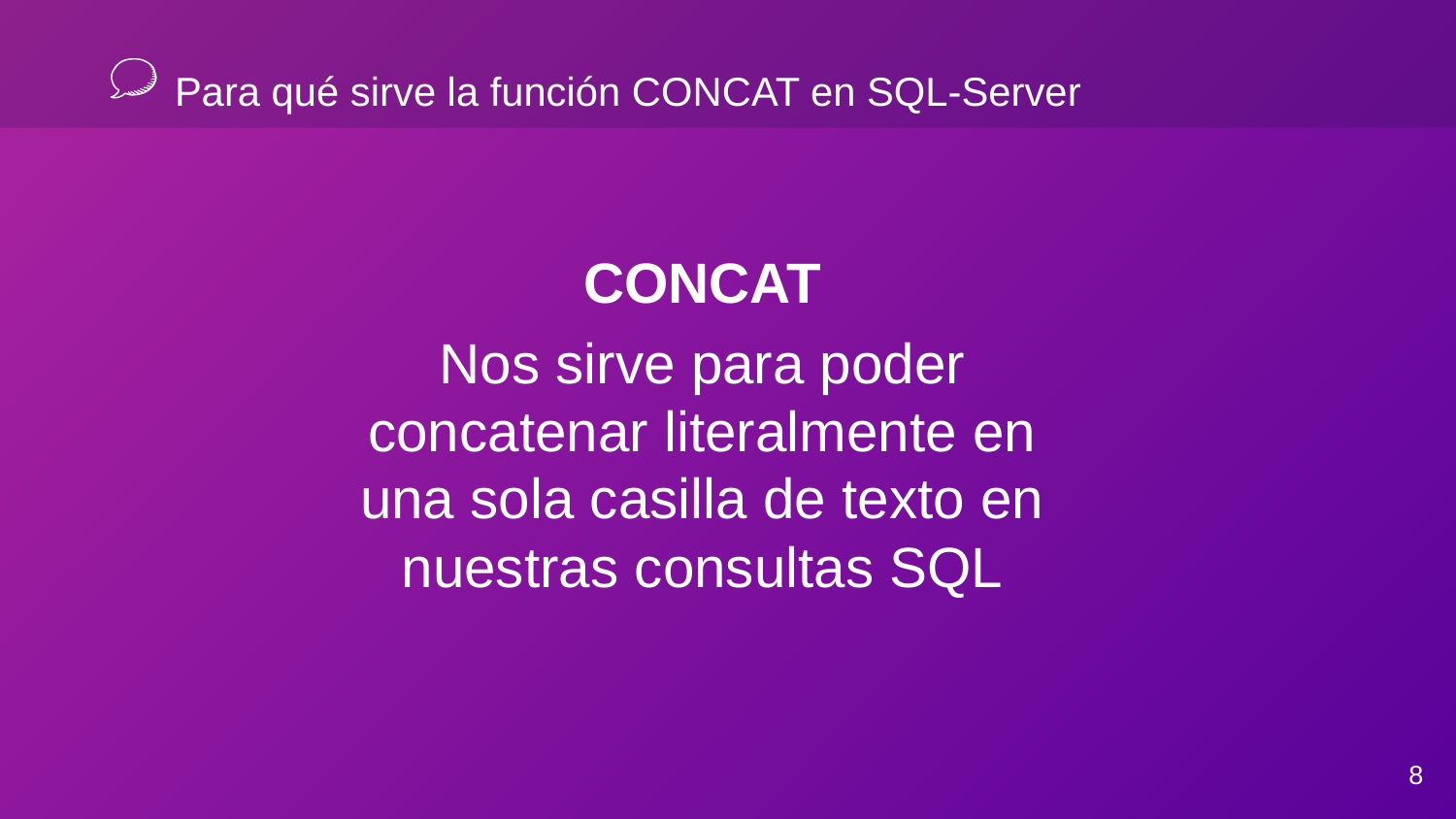

# Para qué sirve la función CONCAT en SQL-Server
CONCAT
Nos sirve para poder concatenar literalmente en una sola casilla de texto en nuestras consultas SQL
8